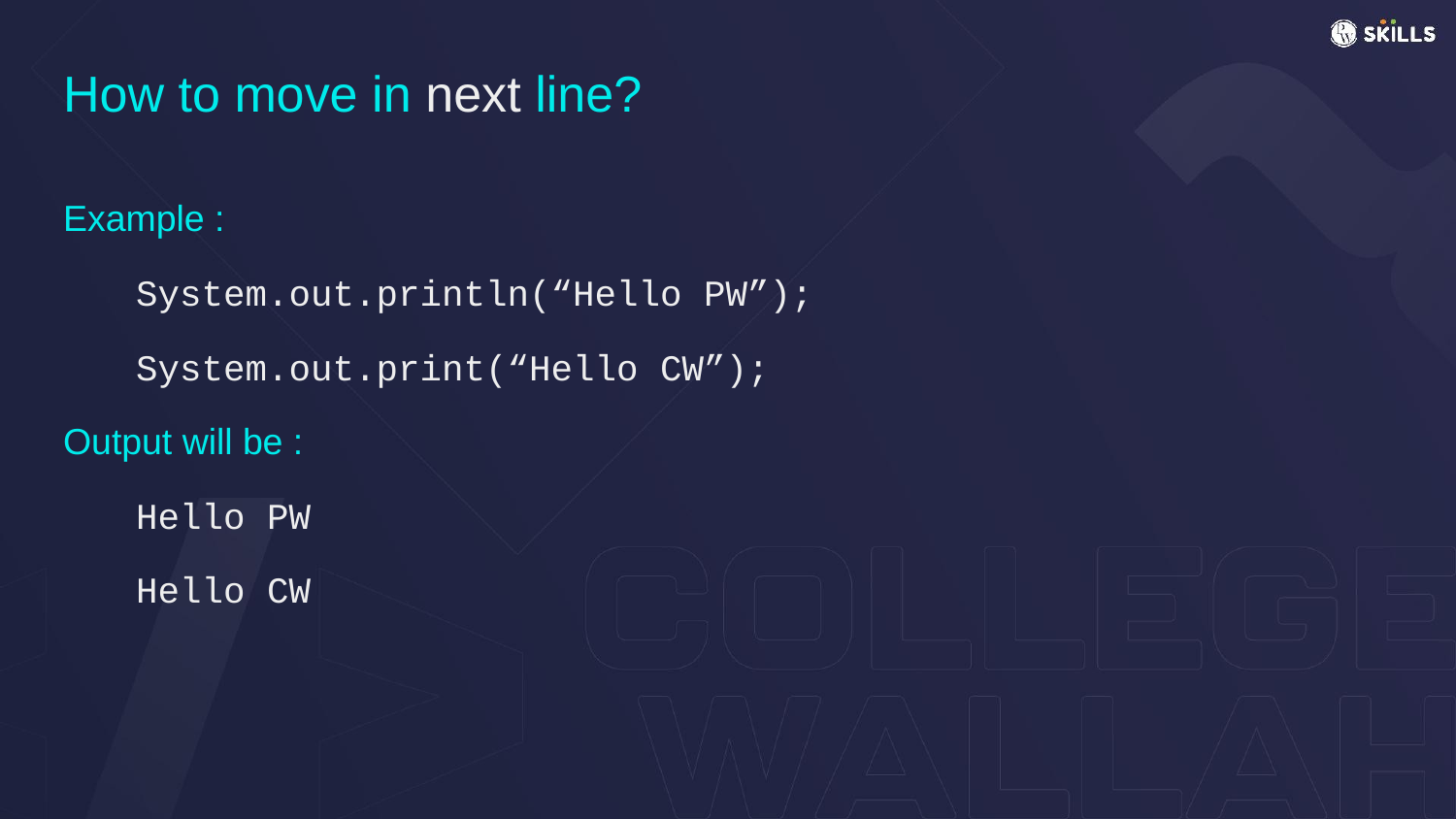

# How to move in next line?
Example :
System.out.println(“Hello PW”); System.out.print(“Hello CW”);
Output will be : Hello PW Hello CW